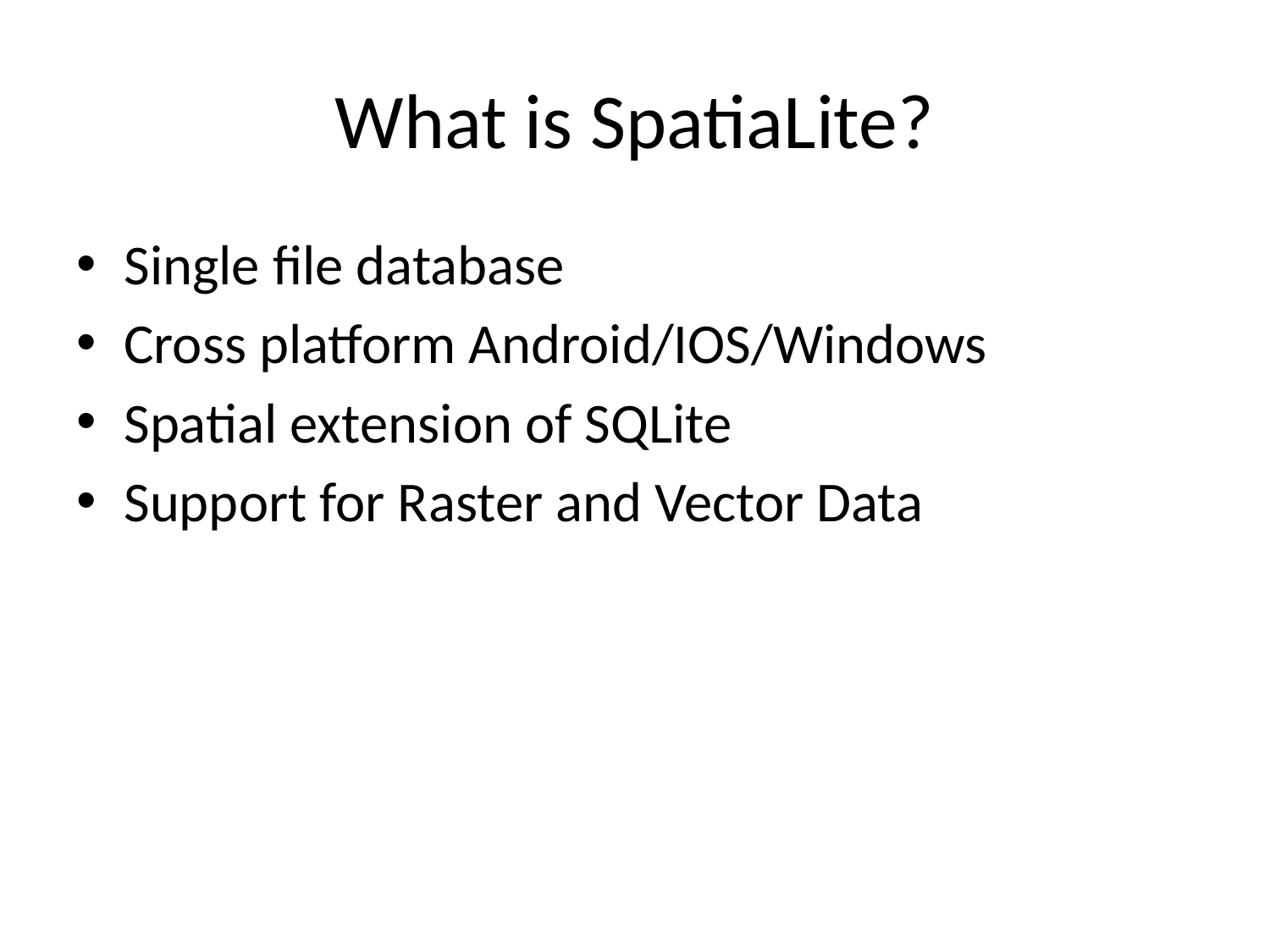

# What is SpatiaLite?
Single file database
Cross platform Android/IOS/Windows
Spatial extension of SQLite
Support for Raster and Vector Data